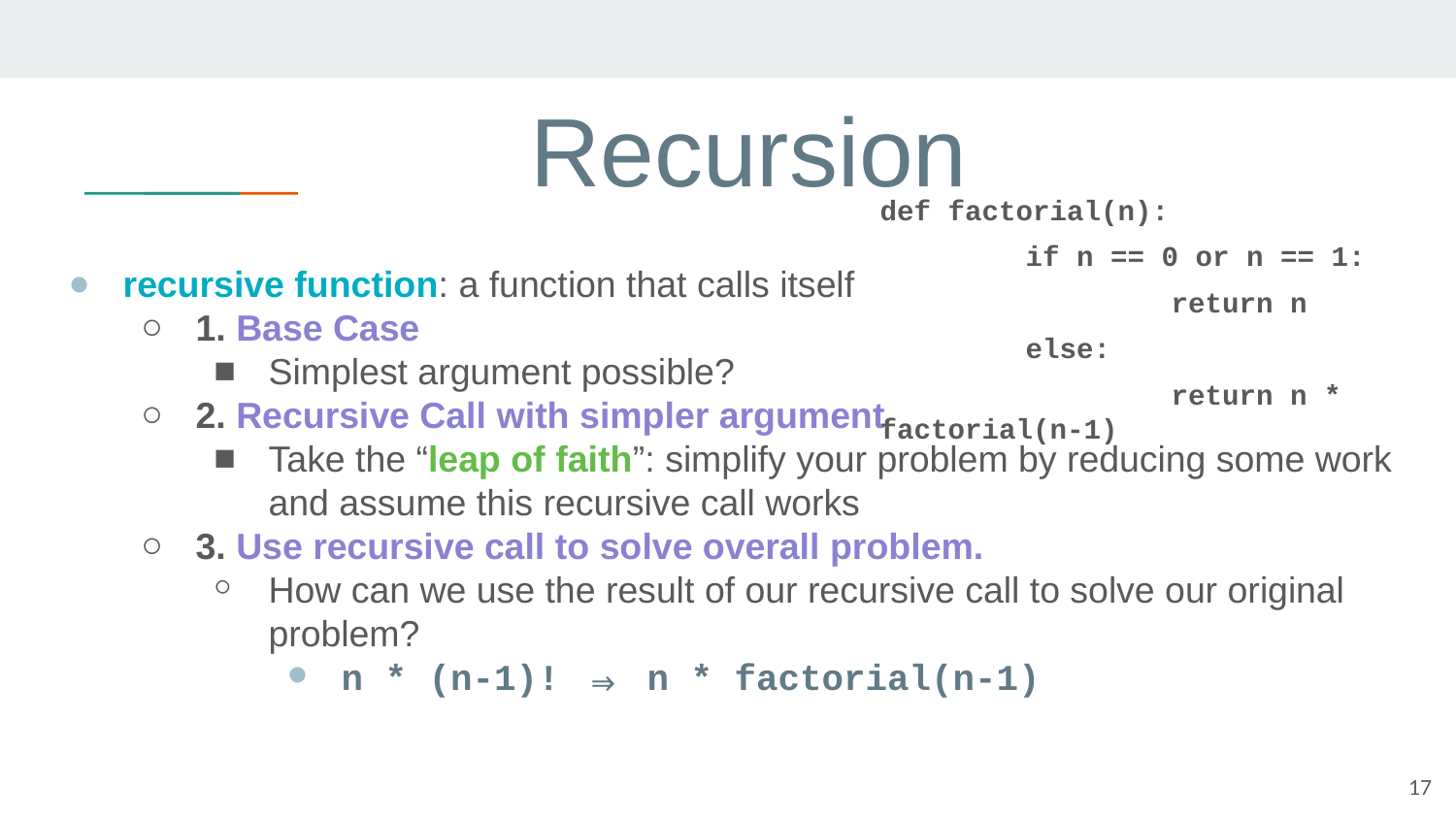

# Recursion

def factorial(n):
	if n == 0 or n == 1:
		return n
	else:
		return n * factorial(n-1)
recursive function: a function that calls itself
1. Base Case
Simplest argument possible?
2. Recursive Call with simpler argument
Take the “leap of faith”: simplify your problem by reducing some work and assume this recursive call works
3. Use recursive call to solve overall problem.
How can we use the result of our recursive call to solve our original problem?
n * (n-1)! ⇒ n * factorial(n-1)

17